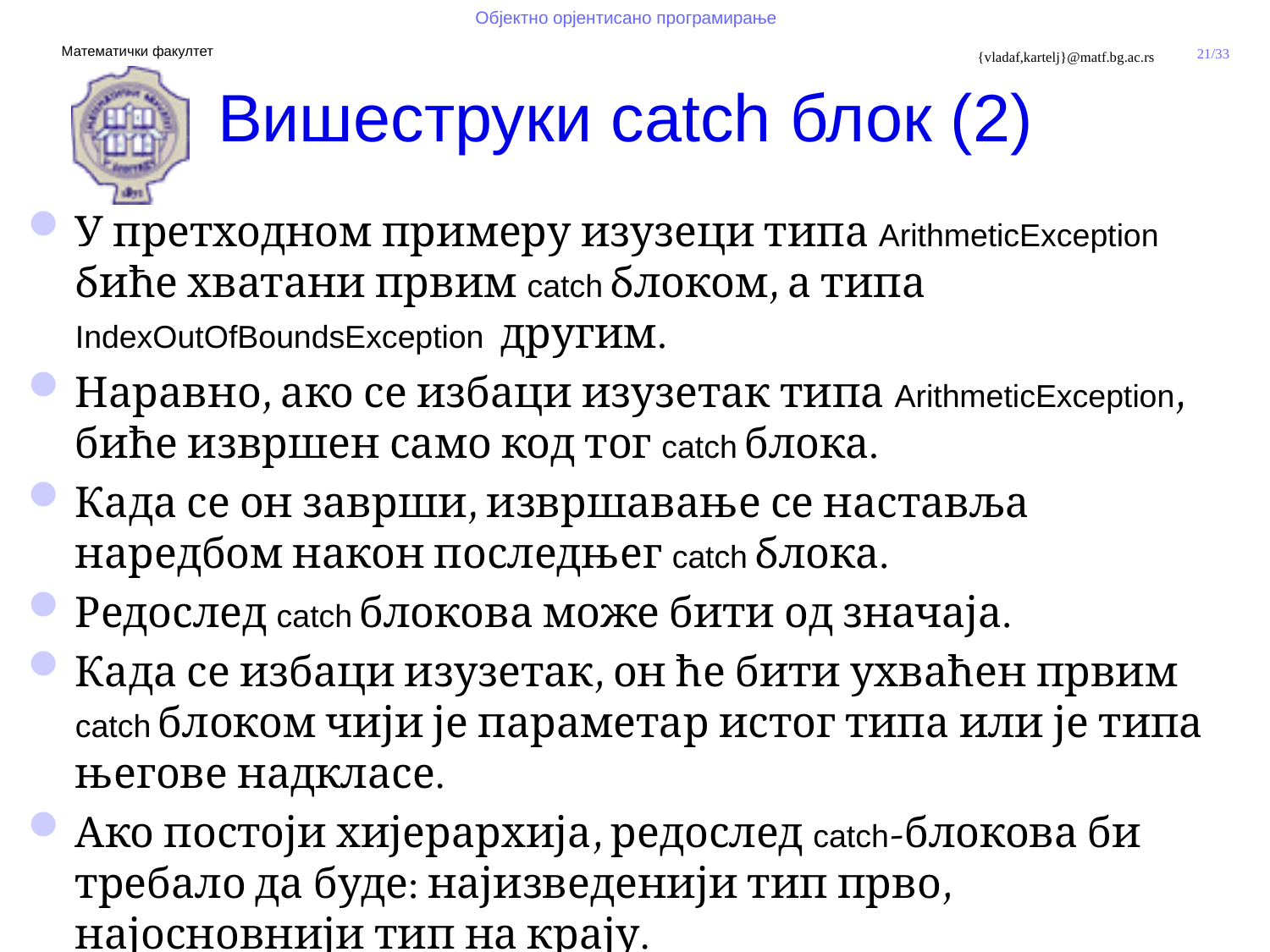

# Вишеструки catch блок (2)
У претходном примеру изузеци типа ArithmeticException биће хватани првим catch блоком, а типа IndexOutOfBoundsException  другим.
Наравно, ако се избаци изузетак типа ArithmeticException, биће извршен само код тог catch блока.
Када се он заврши, извршавање се наставља наредбом након последњег catch блока.
Редослед catch блокова може бити од значаја.
Када се избаци изузетак, он ће бити ухваћен првим catch блоком чији је параметар истог типа или је типа његове надкласе.
Ако постоји хијерархија, редослед catch-блокова би требало да буде: најизведенији тип прво, најосновнији тип на крају.